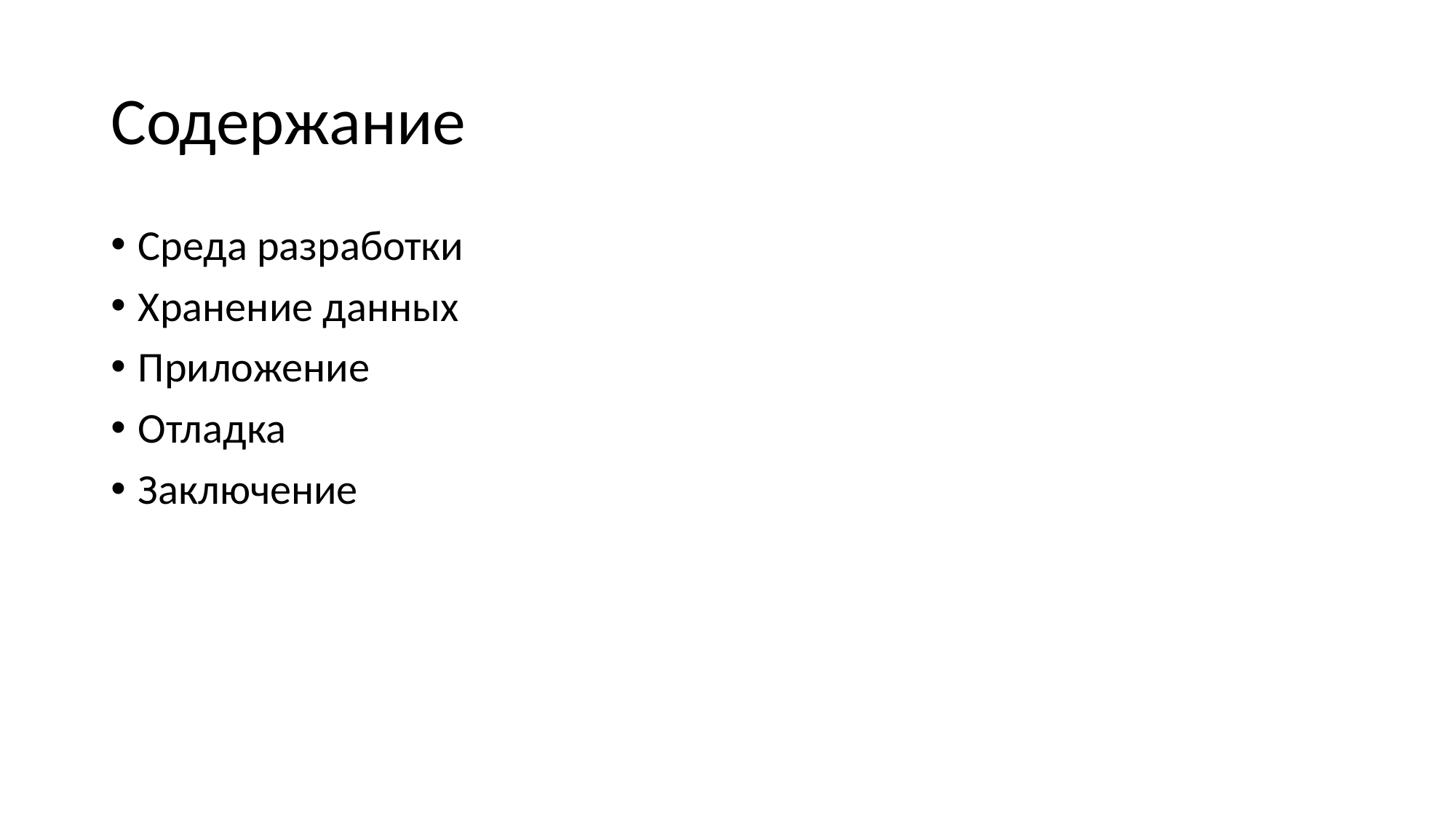

# Содержание
Среда разработки
Хранение данных
Приложение
Отладка
Заключение